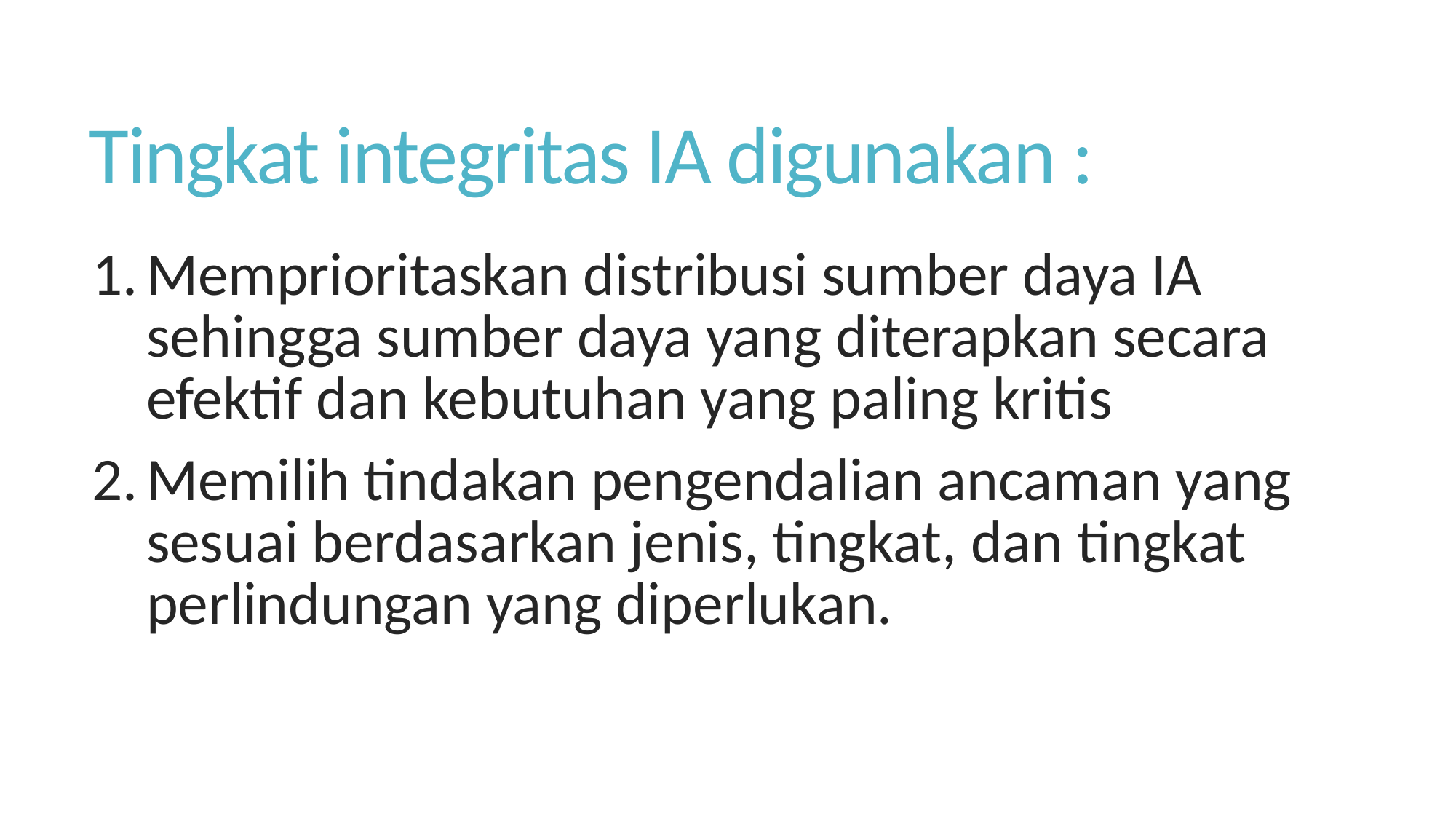

# Tingkat integritas IA digunakan :
Memprioritaskan distribusi sumber daya IA sehingga sumber daya yang diterapkan secara efektif dan kebutuhan yang paling kritis
Memilih tindakan pengendalian ancaman yang sesuai berdasarkan jenis, tingkat, dan tingkat perlindungan yang diperlukan.